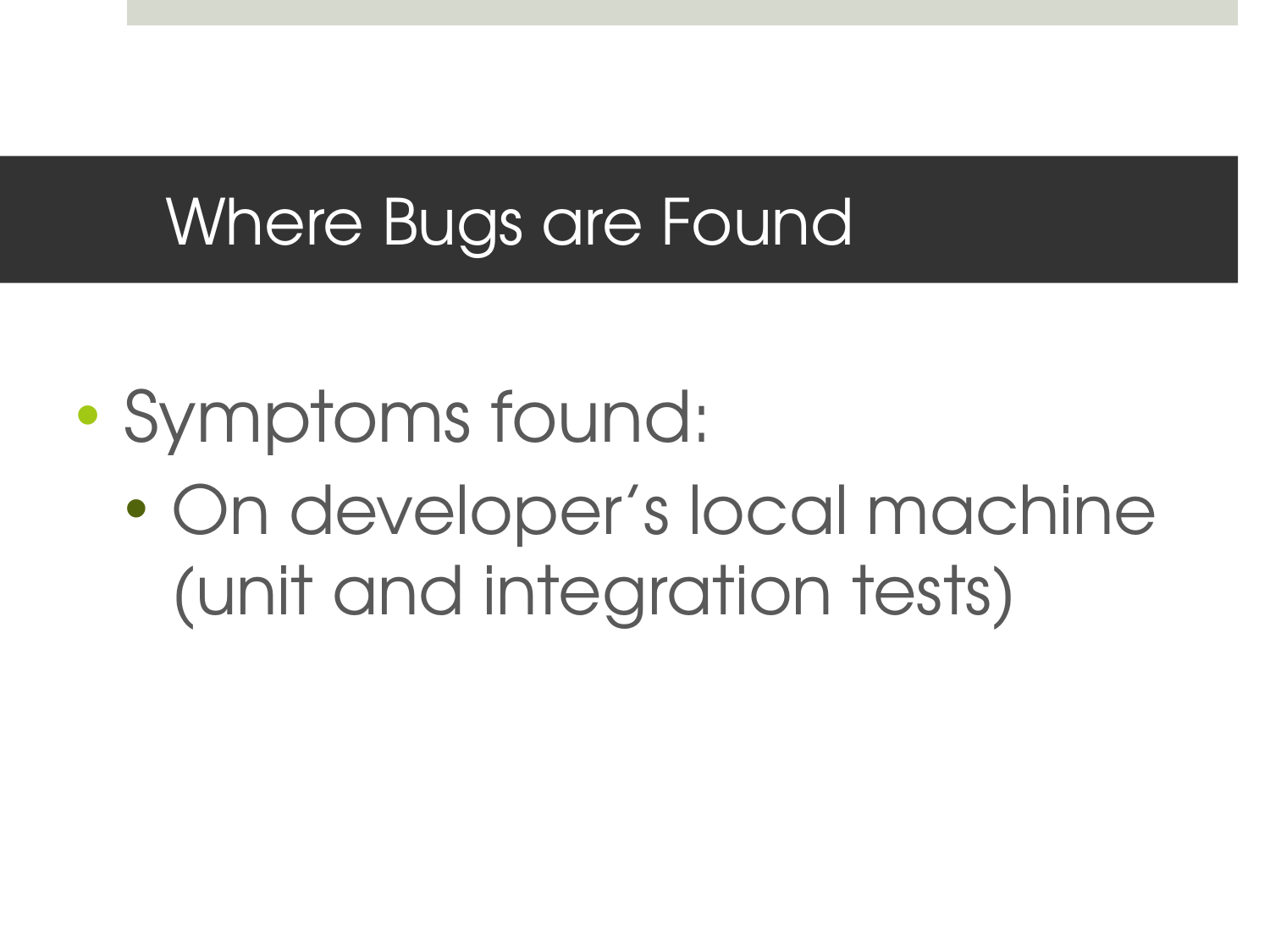

# Where Bugs are Found
Symptoms found:
On developer’s local machine (unit and integration tests)